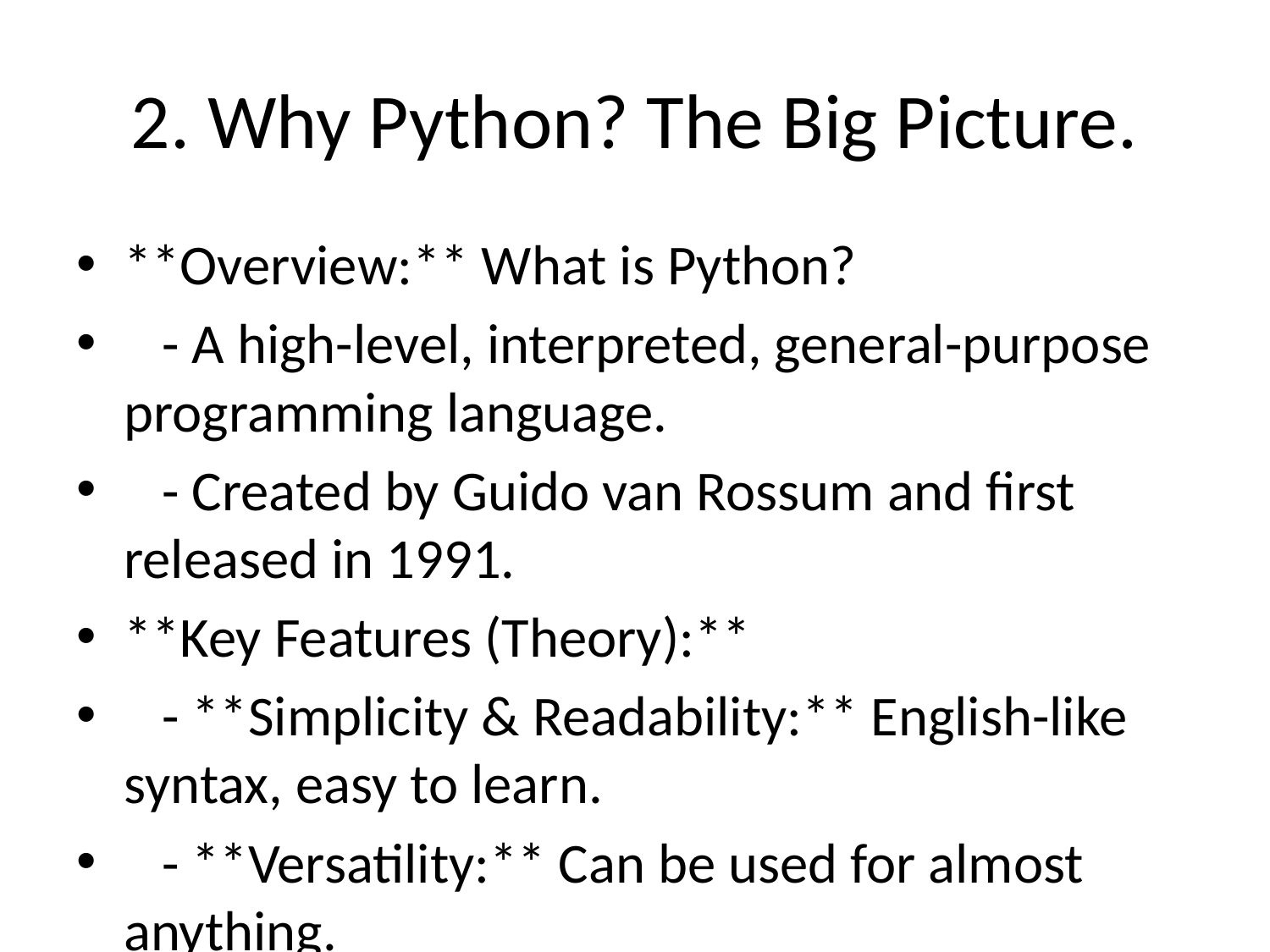

# 2. Why Python? The Big Picture.
**Overview:** What is Python?
   - A high-level, interpreted, general-purpose programming language.
   - Created by Guido van Rossum and first released in 1991.
**Key Features (Theory):**
   - **Simplicity & Readability:** English-like syntax, easy to learn.
   - **Versatility:** Can be used for almost anything.
   - **Cross-Platform:** Runs on Windows, macOS, Linux.
   - **Extensive Libraries:** Huge collection of pre-written code for various tasks.
   - **Interpreted:** Code runs line by line, no separate compilation step.
**Real-life Applications (Why it matters to YOU):**
   - **Web Development:** Instagram, Spotify, Dropbox (Backend).
   - **Data Science & AI:** Machine Learning, Data Analysis (e.g., predicting stock prices, medical diagnosis).
   - **Automation:** Scripting repetitive tasks (e.g., organizing files, sending emails).
   - **Game Development:** Pygame library.
   - **Scientific Computing:** Research, simulations.
   - **Education:** Often the first language taught due to its simplicity.